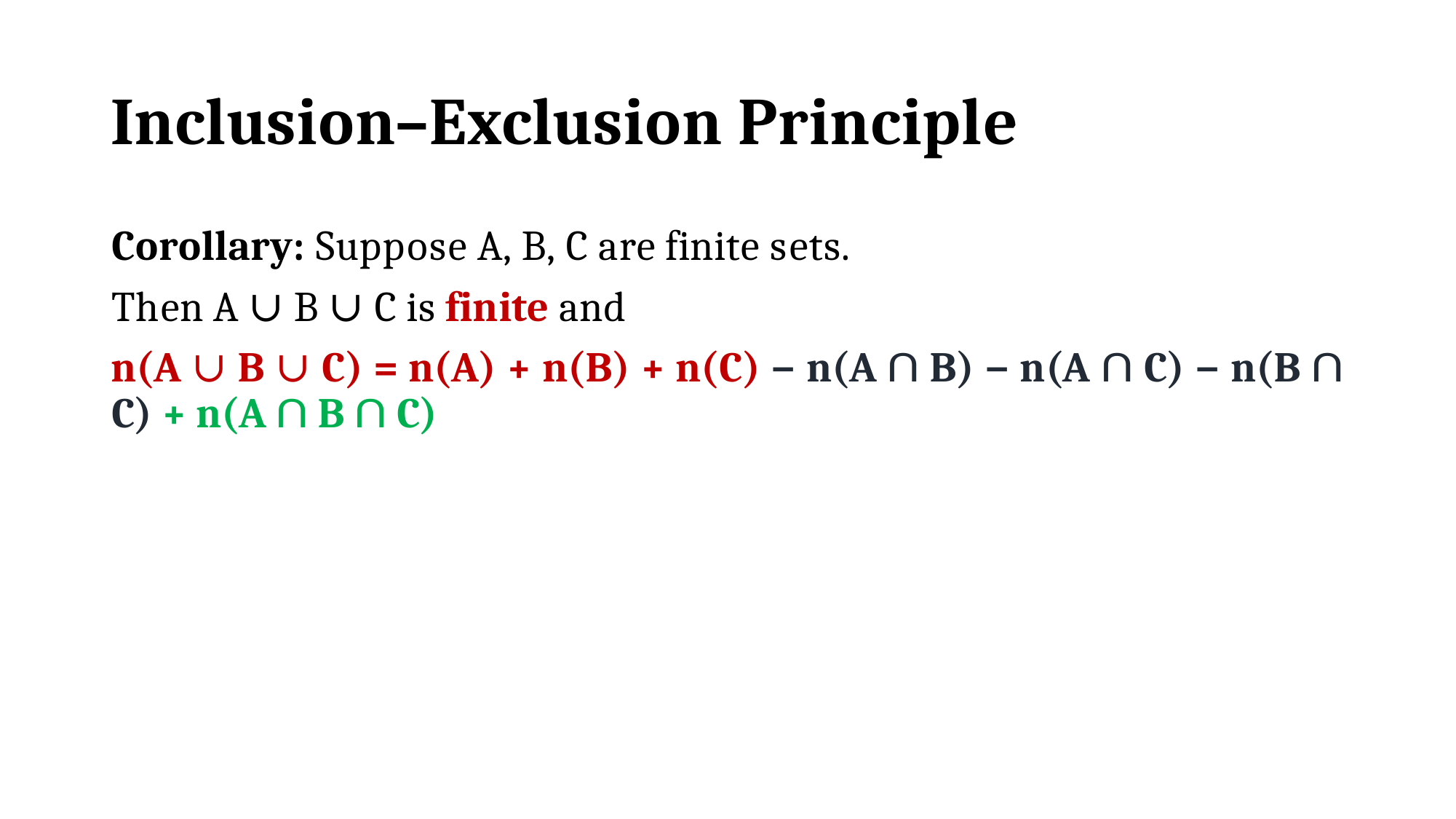

# Inclusion–Exclusion Principle
Corollary: Suppose A, B, C are finite sets.
Then A ∪ B ∪ C is finite and
n(A ∪ B ∪ C) = n(A) + n(B) + n(C) − n(A ∩ B) − n(A ∩ C) − n(B ∩ C) + n(A ∩ B ∩ C)